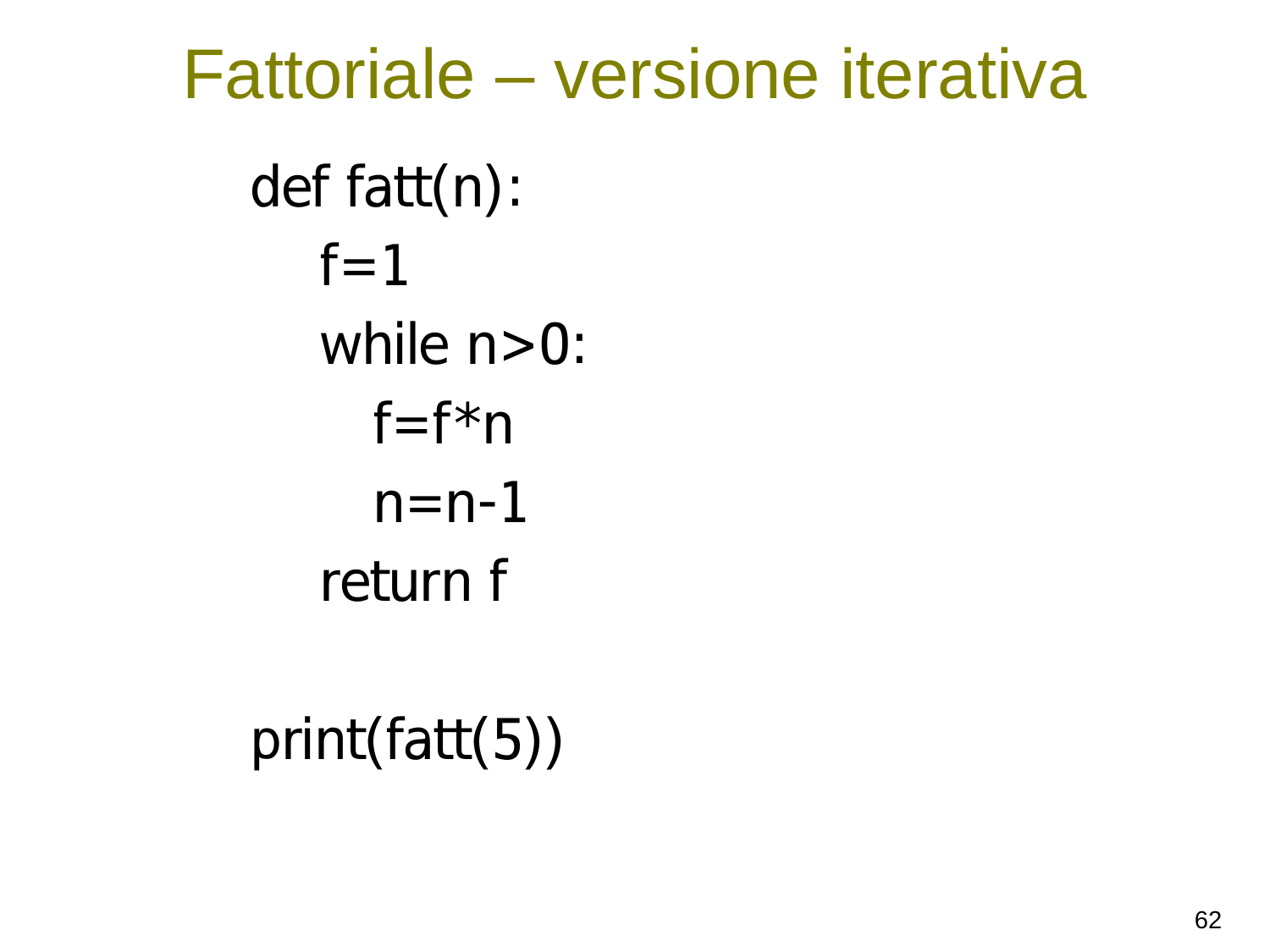

# Fattoriale – versione iterativa
def fatt(n):
    f=1
    while n>0:
       f=f*n
       n=n-1
    return f

print(fatt(5))
62